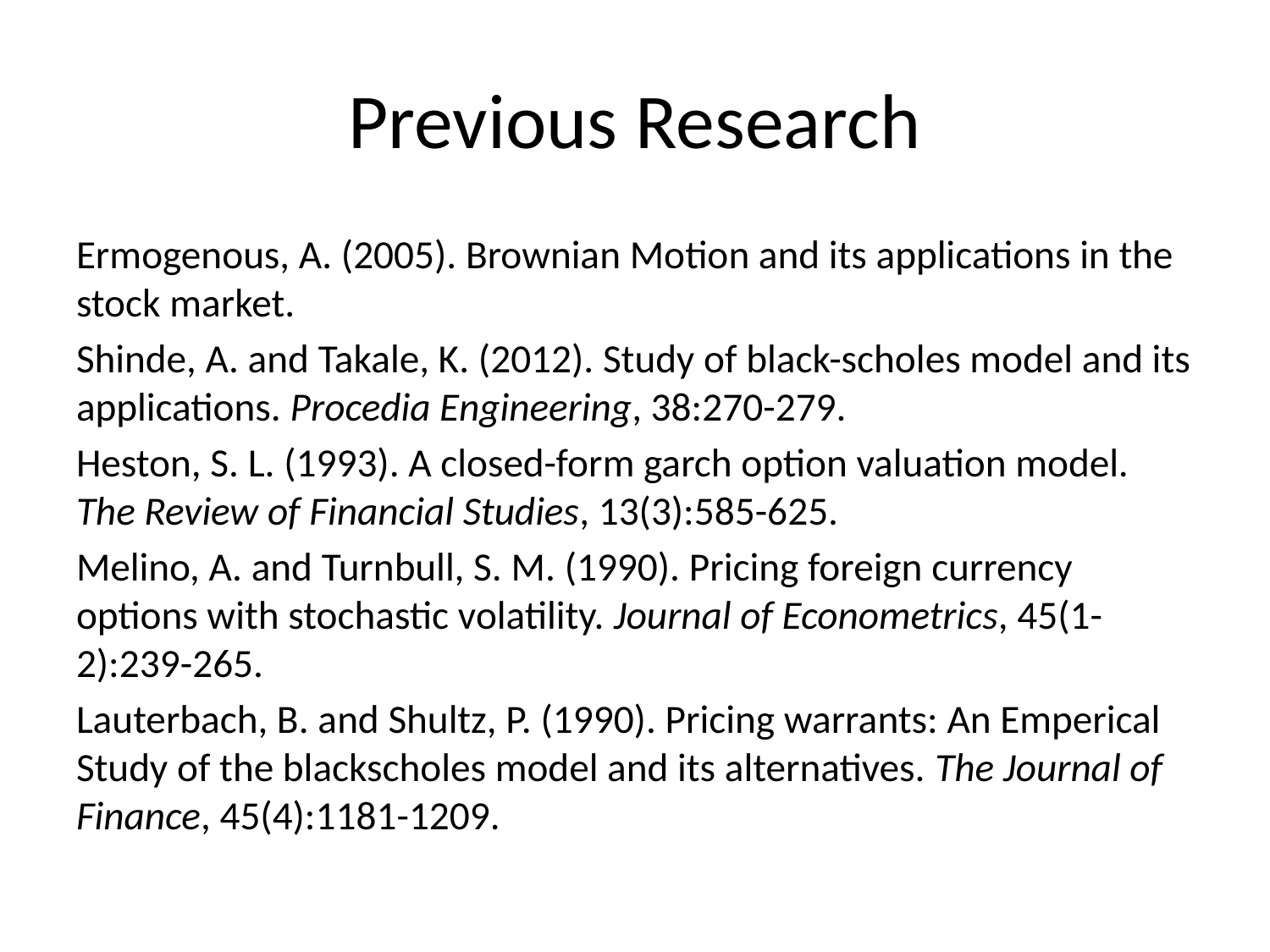

# Previous Research
Ermogenous, A. (2005). Brownian Motion and its applications in the stock market.
Shinde, A. and Takale, K. (2012). Study of black-scholes model and its applications. Procedia Engineering, 38:270-279.
Heston, S. L. (1993). A closed-form garch option valuation model. The Review of Financial Studies, 13(3):585-625.
Melino, A. and Turnbull, S. M. (1990). Pricing foreign currency options with stochastic volatility. Journal of Econometrics, 45(1-2):239-265.
Lauterbach, B. and Shultz, P. (1990). Pricing warrants: An Emperical Study of the blackscholes model and its alternatives. The Journal of Finance, 45(4):1181-1209.